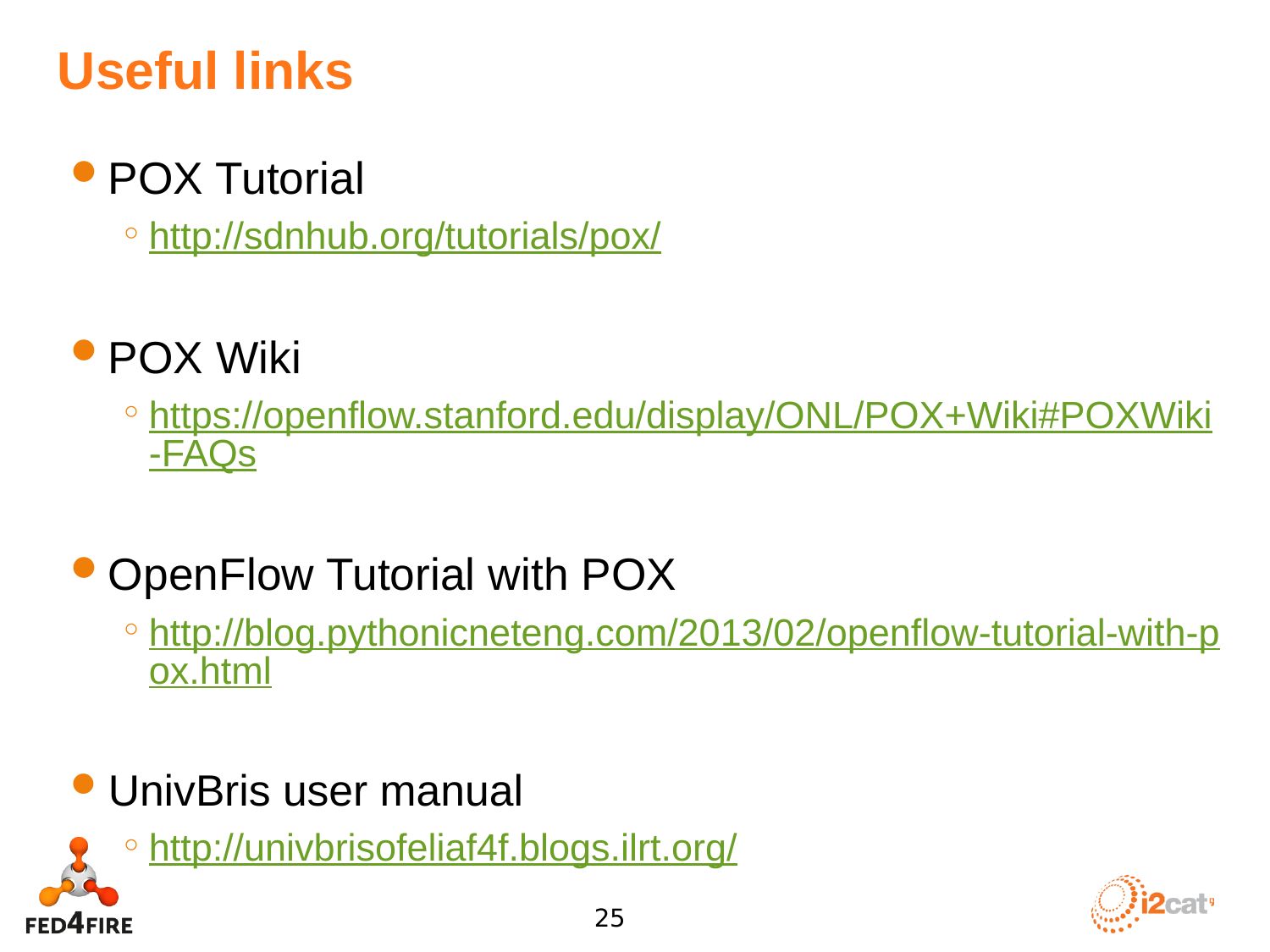

# Useful links
POX Tutorial
http://sdnhub.org/tutorials/pox/

POX Wiki
https://openflow.stanford.edu/display/ONL/POX+Wiki#POXWiki-FAQs

OpenFlow Tutorial with POX
http://blog.pythonicneteng.com/2013/02/openflow-tutorial-with-pox.html

UnivBris user manual
http://univbrisofeliaf4f.blogs.ilrt.org/